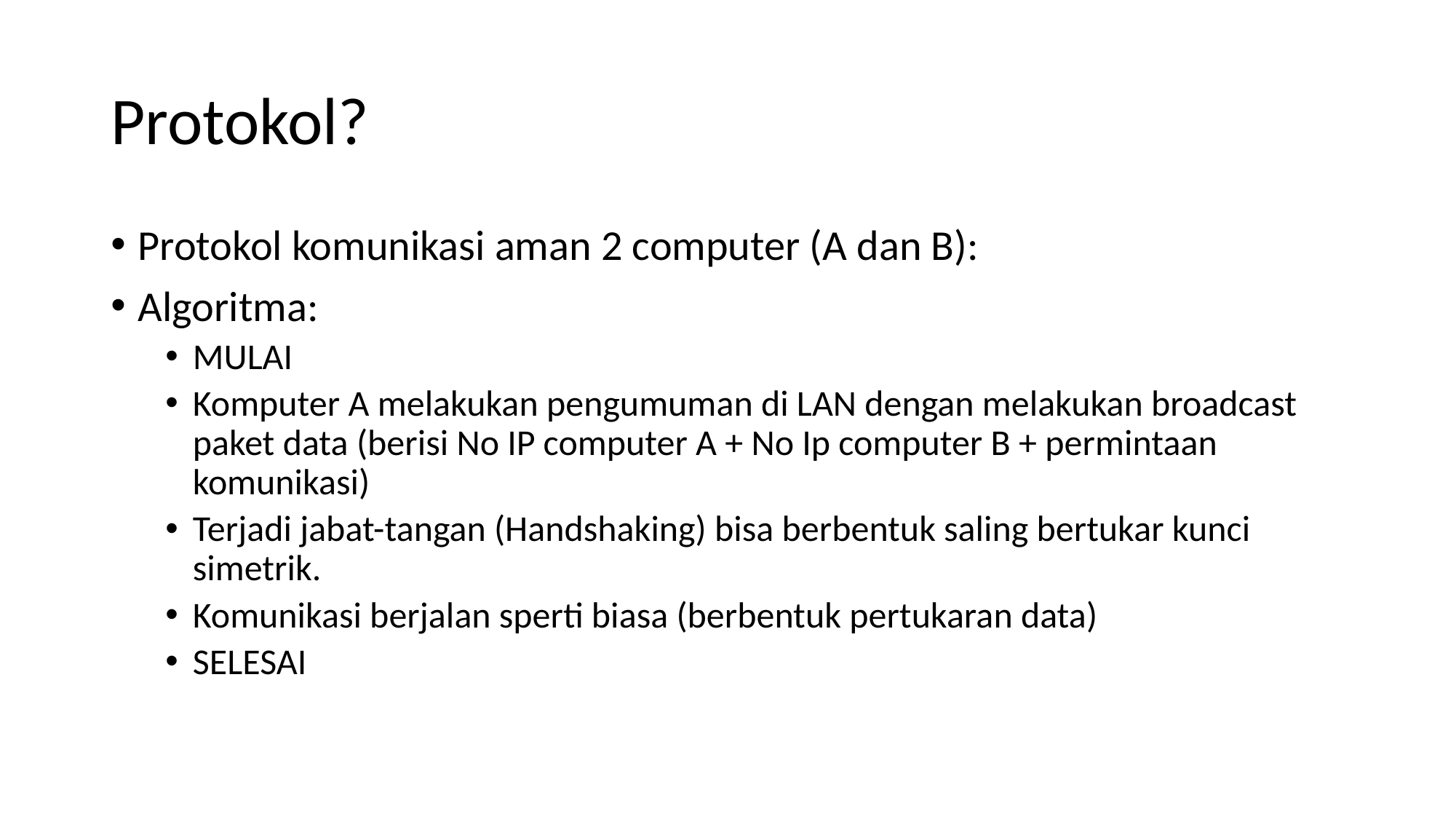

# Protokol?
Protokol komunikasi aman 2 computer (A dan B):
Algoritma:
MULAI
Komputer A melakukan pengumuman di LAN dengan melakukan broadcast paket data (berisi No IP computer A + No Ip computer B + permintaan komunikasi)
Terjadi jabat-tangan (Handshaking) bisa berbentuk saling bertukar kunci simetrik.
Komunikasi berjalan sperti biasa (berbentuk pertukaran data)
SELESAI